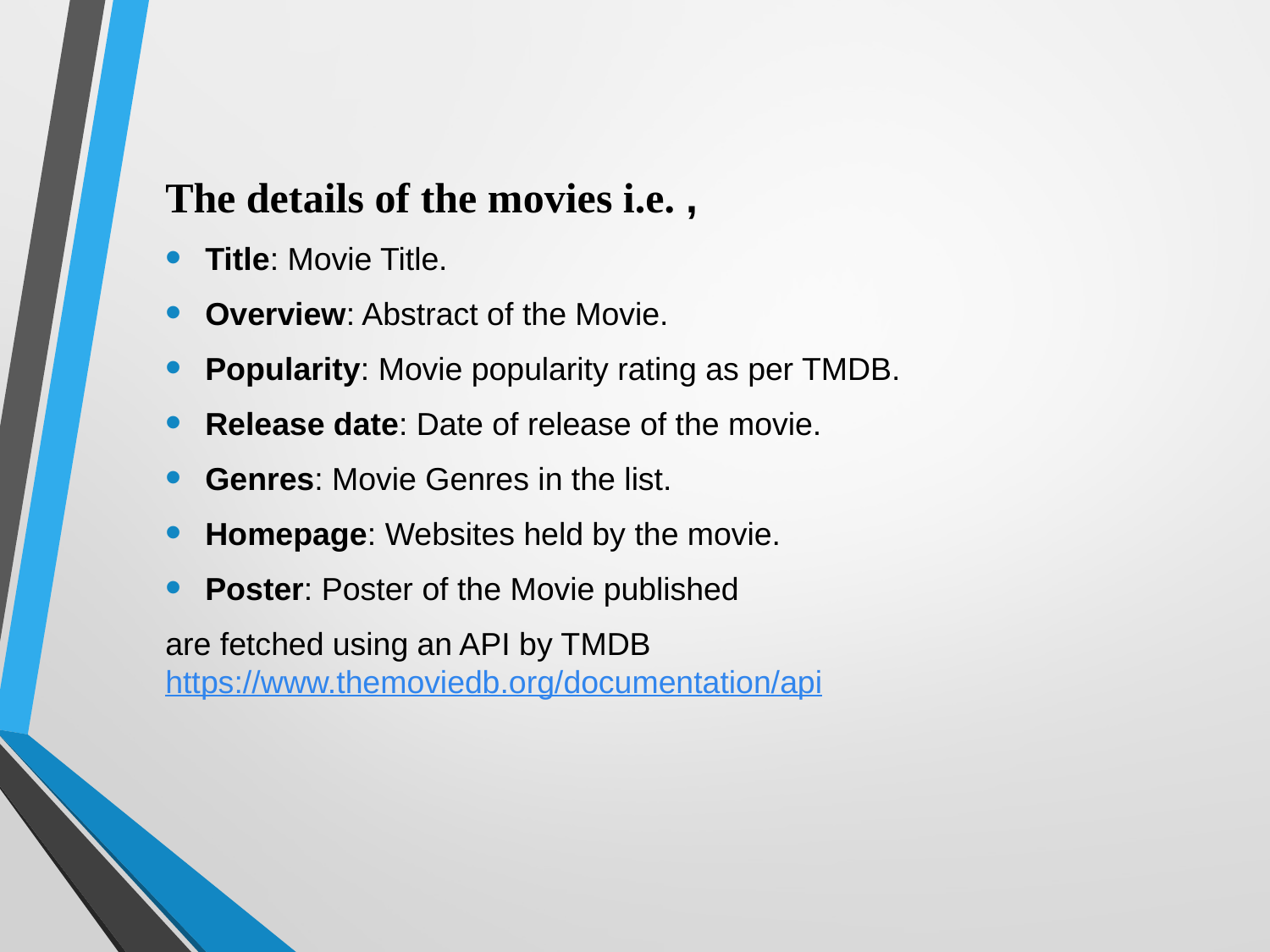

The details of the movies i.e. ,
Title: Movie Title.
Overview: Abstract of the Movie.
Popularity: Movie popularity rating as per TMDB.
Release date: Date of release of the movie.
Genres: Movie Genres in the list.
Homepage: Websites held by the movie.
Poster: Poster of the Movie published
are fetched using an API by TMDB https://www.themoviedb.org/documentation/api